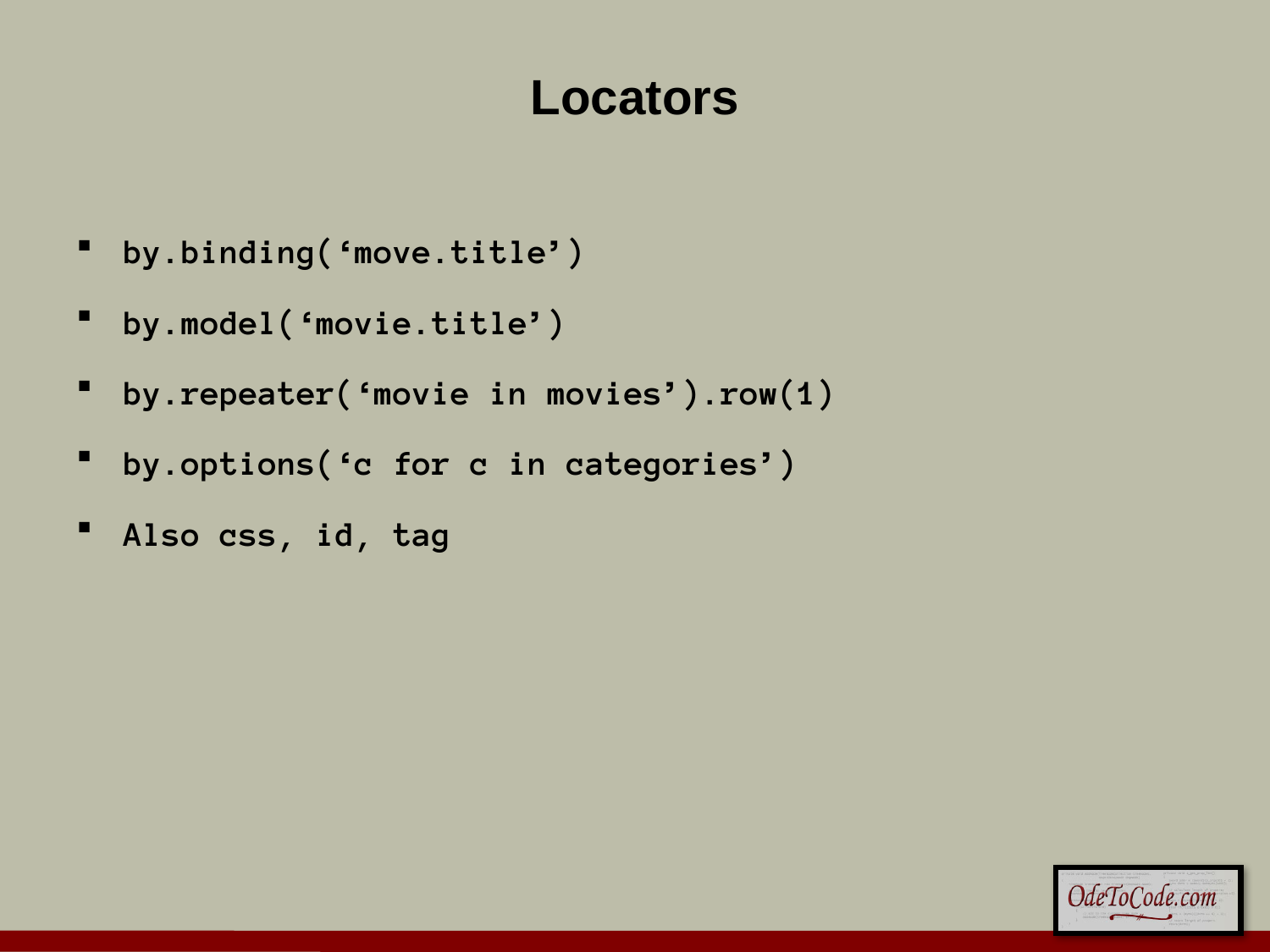

# Locators
by.binding(‘move.title’)
by.model(‘movie.title’)
by.repeater(‘movie in movies’).row(1)
by.options(‘c for c in categories’)
Also css, id, tag